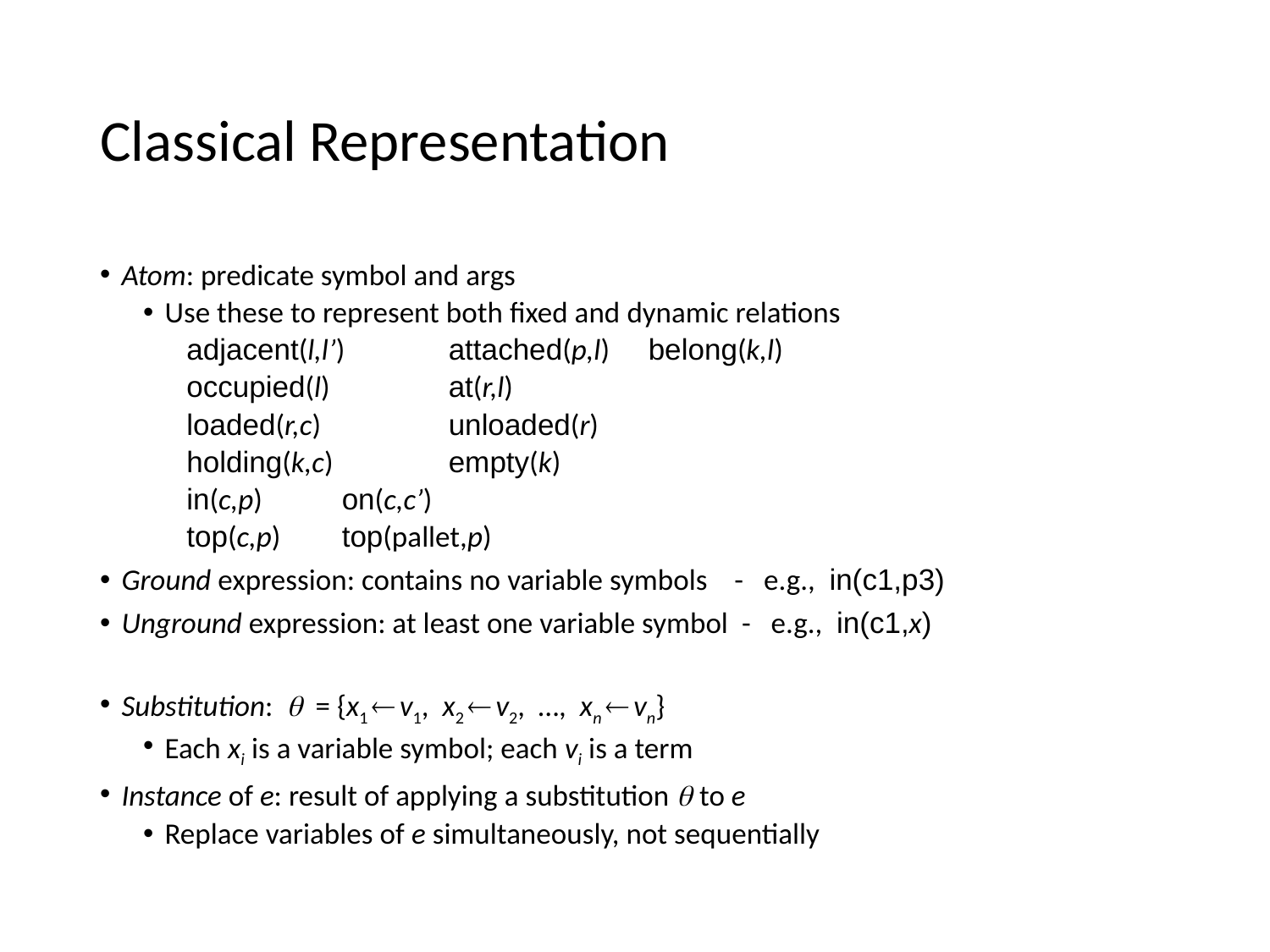

# Classical Representation
Atom: predicate symbol and args
Use these to represent both fixed and dynamic relations
adjacent(l,l’)	    attached(p,l)	  belong(k,l)
occupied(l)	    at(r,l)
loaded(r,c)	    unloaded(r)
holding(k,c)	    empty(k)
in(c,p)		    on(c,c’)
top(c,p)		    top(pallet,p)
Ground expression: contains no variable symbols    -   e.g.,  in(c1,p3)
Unground expression: at least one variable symbol  -   e.g.,  in(c1,x)

Substitution:  θ  = {x1 ← v1,  x2 ← v2,  …,  xn ← vn}
Each xi is a variable symbol; each vi is a term
Instance of e: result of applying a substitution θ  to e
Replace variables of e simultaneously, not sequentially